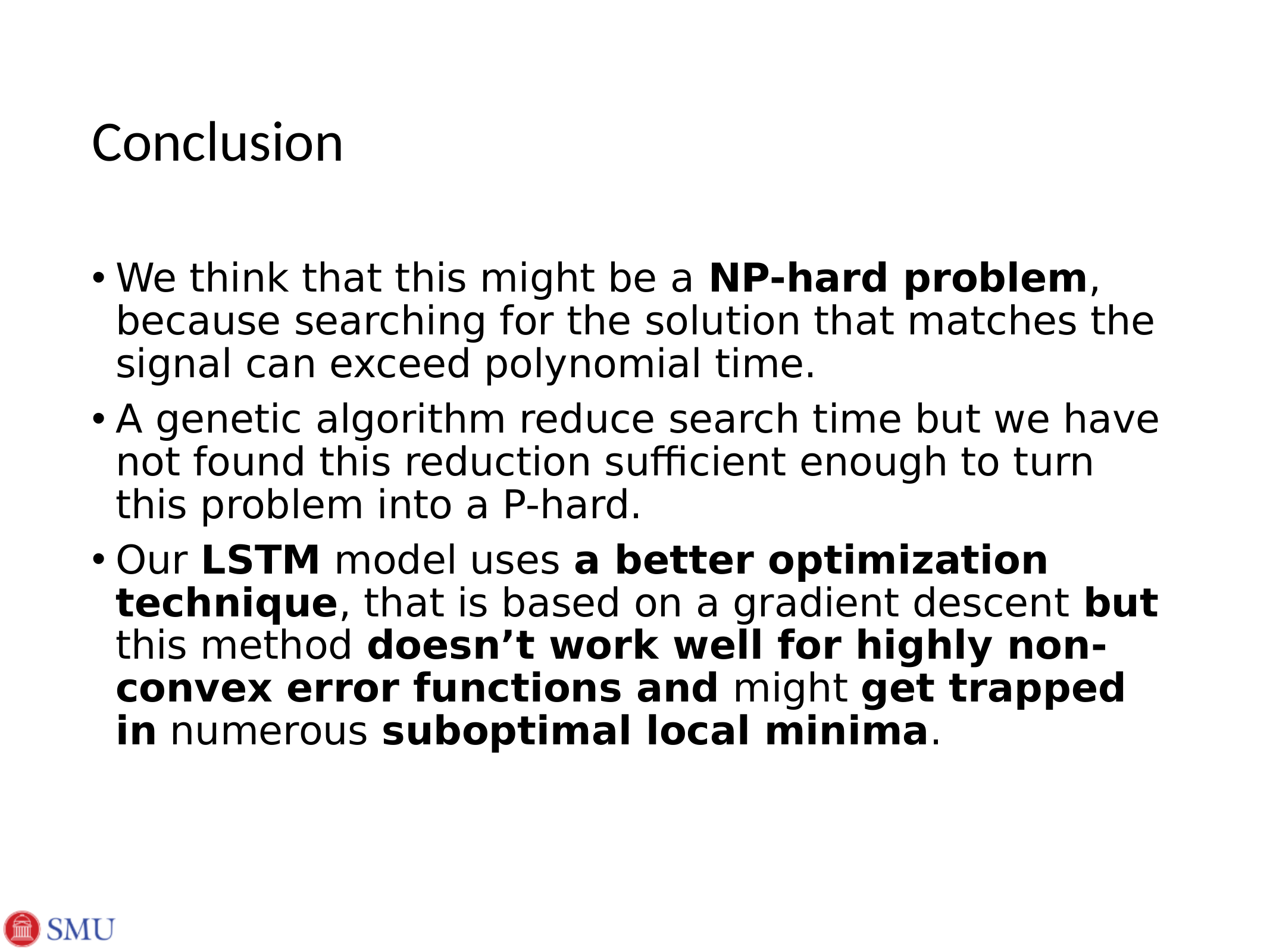

# Conclusion
We think that this might be a NP-hard problem, because searching for the solution that matches the signal can exceed polynomial time.
A genetic algorithm reduce search time but we have not found this reduction sufficient enough to turn this problem into a P-hard.
Our LSTM model uses a better optimization technique, that is based on a gradient descent but this method doesn’t work well for highly non-convex error functions and might get trapped in numerous suboptimal local minima.
11